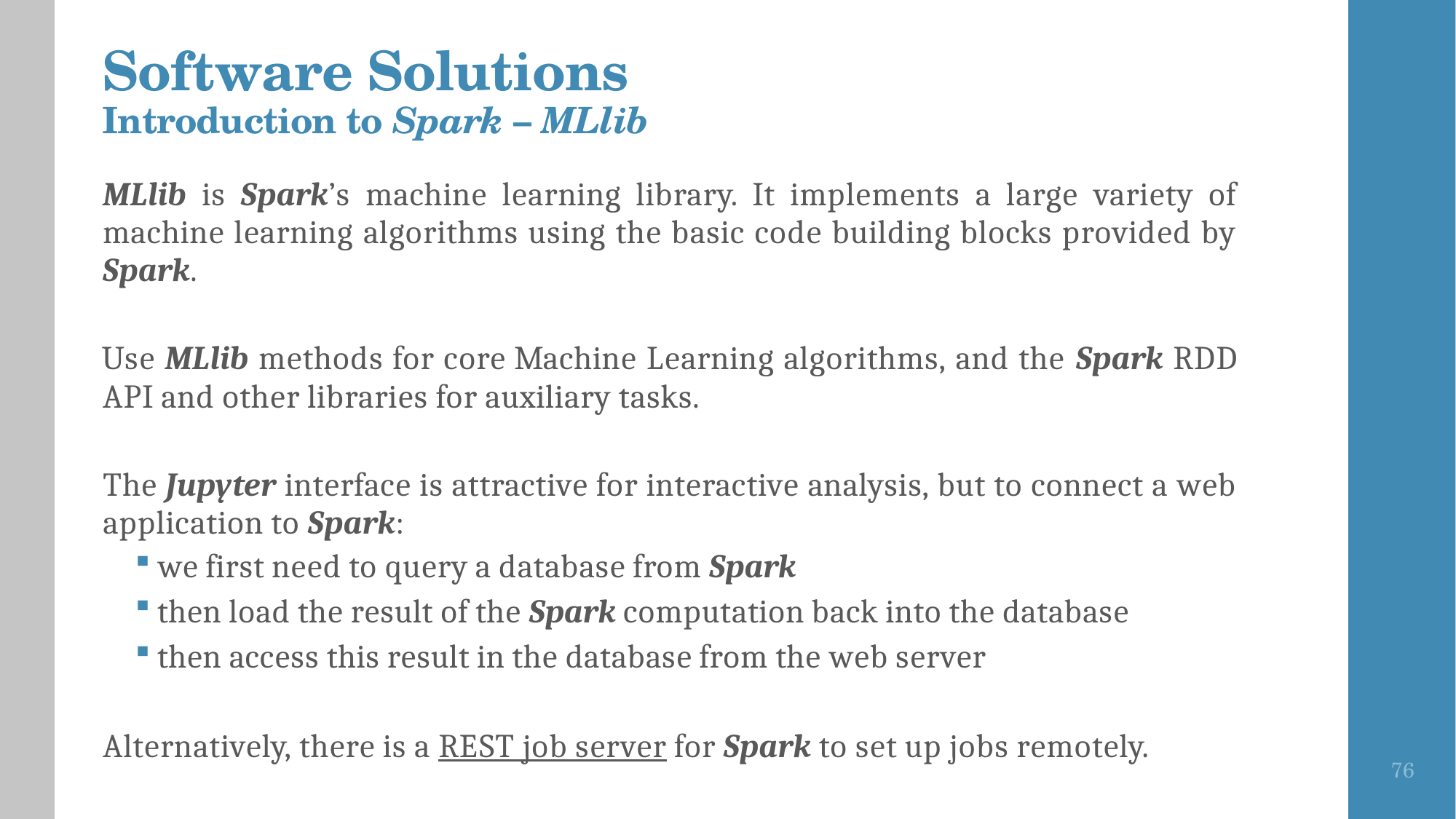

# Software Solutions Introduction to Spark – MLlib
MLlib is Spark’s machine learning library. It implements a large variety of machine learning algorithms using the basic code building blocks provided by Spark.

Use MLlib methods for core Machine Learning algorithms, and the Spark RDD API and other libraries for auxiliary tasks.

The Jupyter interface is attractive for interactive analysis, but to connect a web application to Spark:
we first need to query a database from Spark
then load the result of the Spark computation back into the database
then access this result in the database from the web server

Alternatively, there is a REST job server for Spark to set up jobs remotely.
76